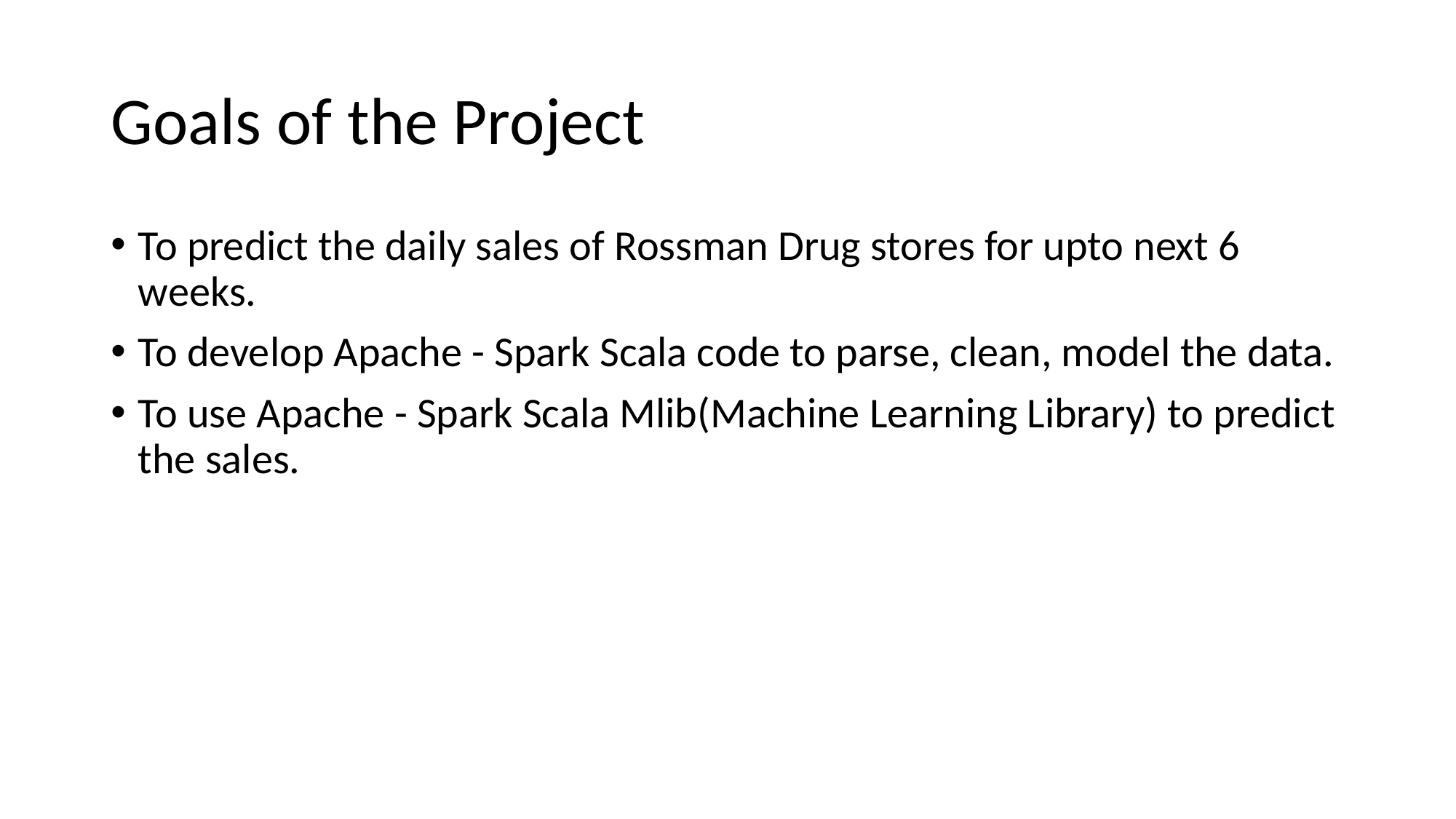

# Goals of the Project
To predict the daily sales of Rossman Drug stores for upto next 6 weeks.
To develop Apache - Spark Scala code to parse, clean, model the data.
To use Apache - Spark Scala Mlib(Machine Learning Library) to predict the sales.